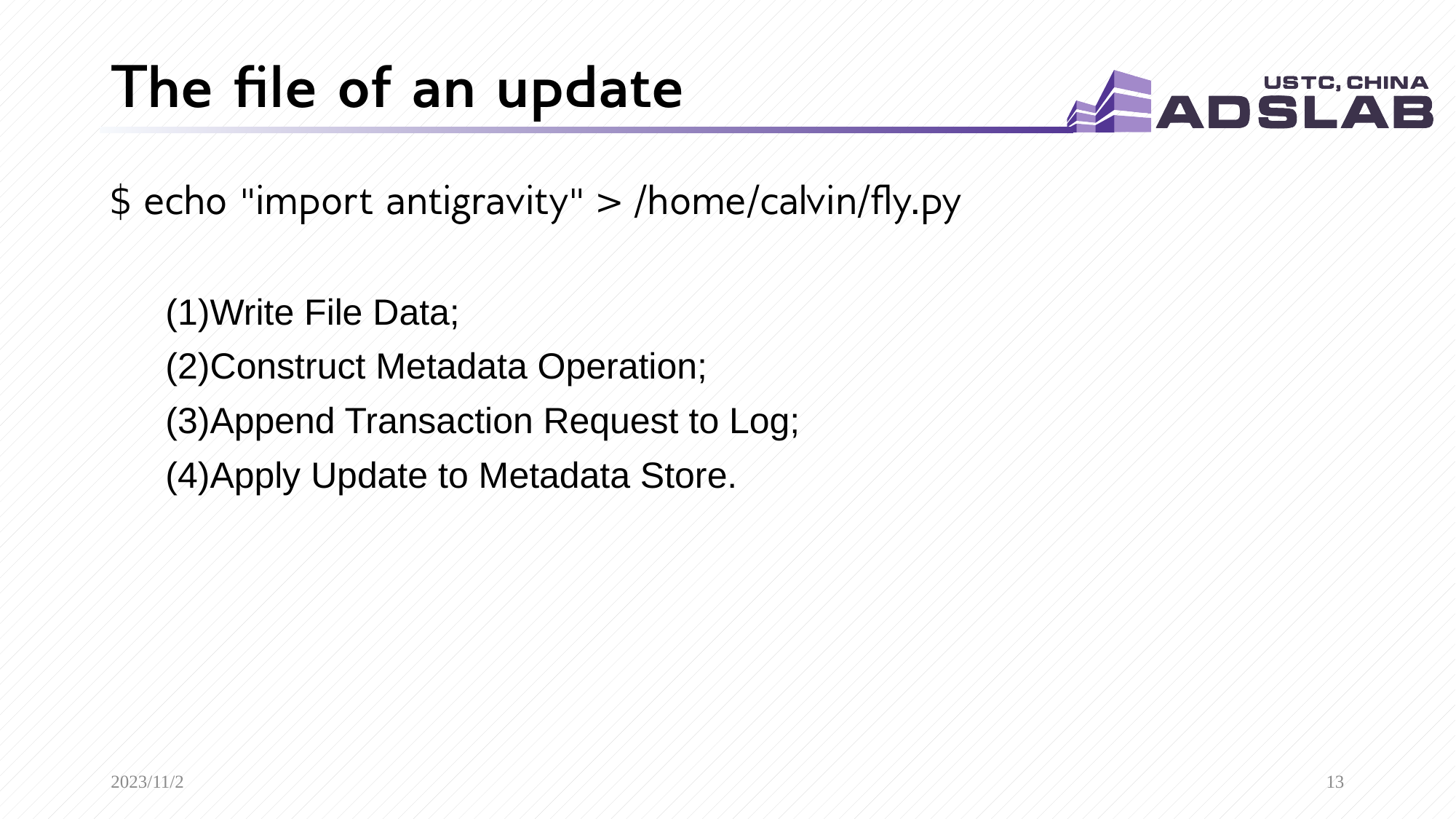

# The file of an update
$ echo "import antigravity" > /home/calvin/fly.py

(1)Write File Data;
(2)Construct Metadata Operation;
(3)Append Transaction Request to Log;
(4)Apply Update to Metadata Store.
2023/11/2